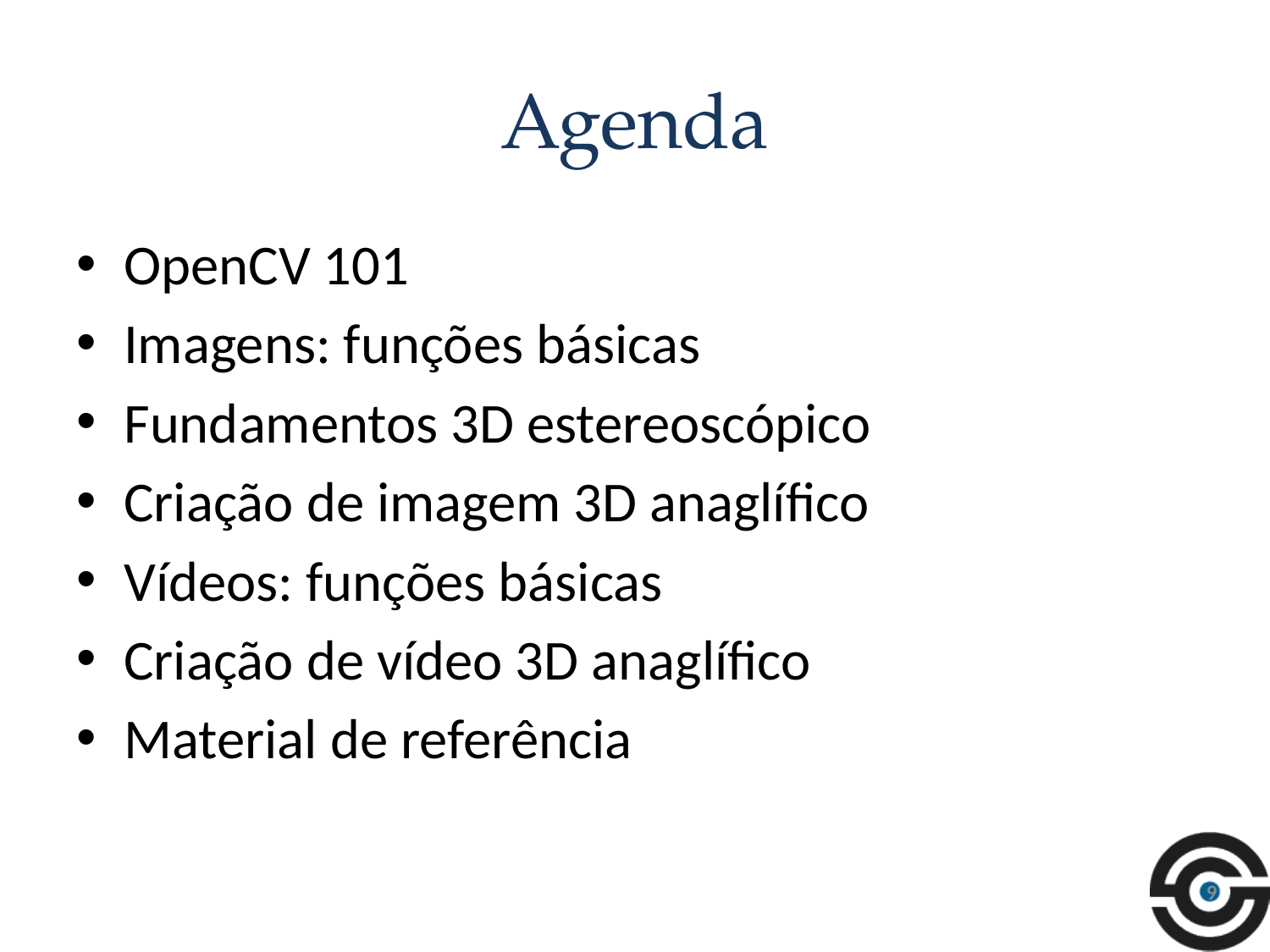

# Agenda
OpenCV 101
Imagens: funções básicas
Fundamentos 3D estereoscópico
Criação de imagem 3D anaglífico
Vídeos: funções básicas
Criação de vídeo 3D anaglífico
Material de referência
9